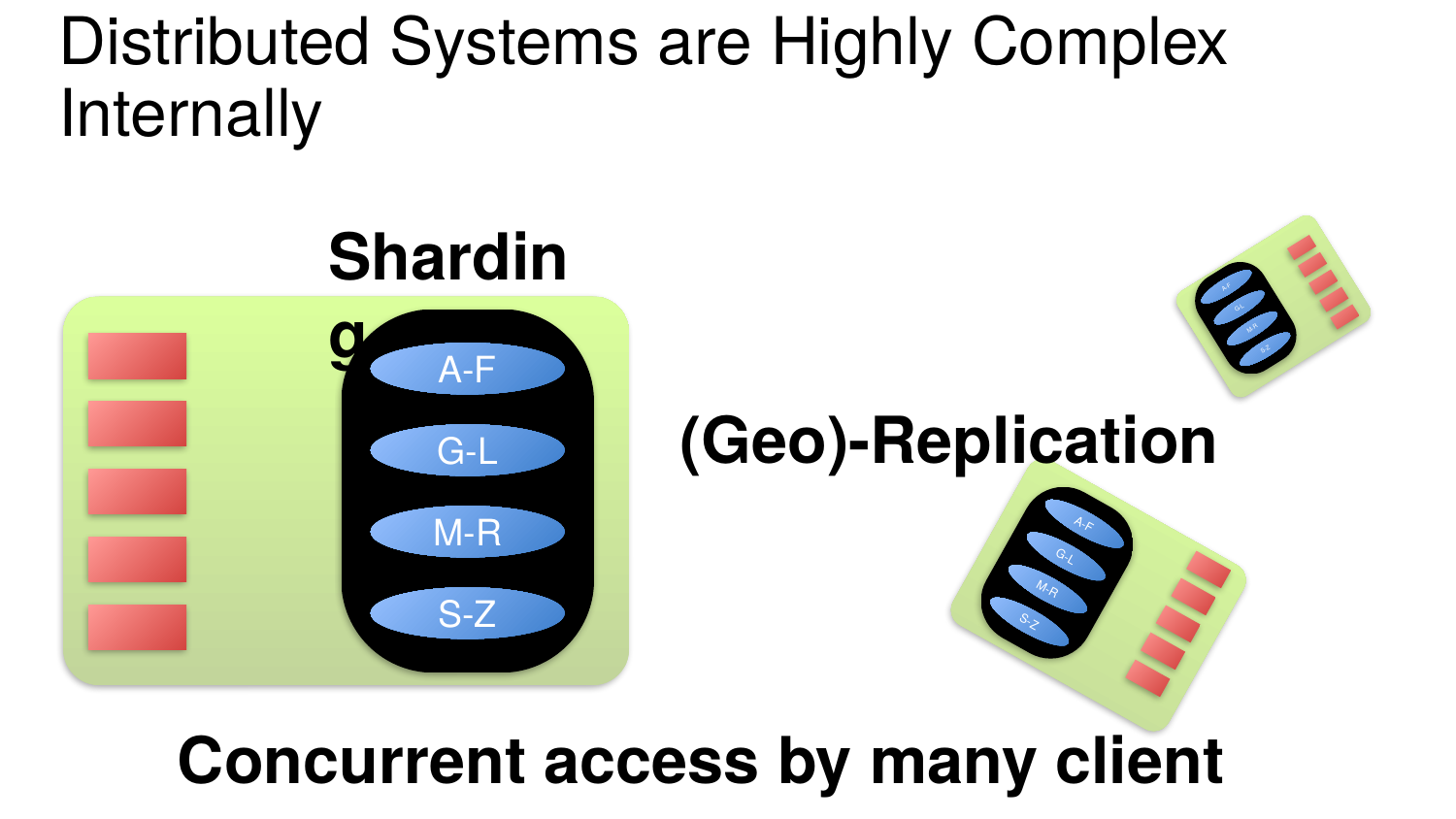

# Distributed Systems are Highly Complex Internally
Sharding

A-F
G-L
M-R
S-Z
(Geo)-Replication

A-F
G-L
M-R
S-Z

A-F
G-L
M-R
S-Z
Concurrent access by many client